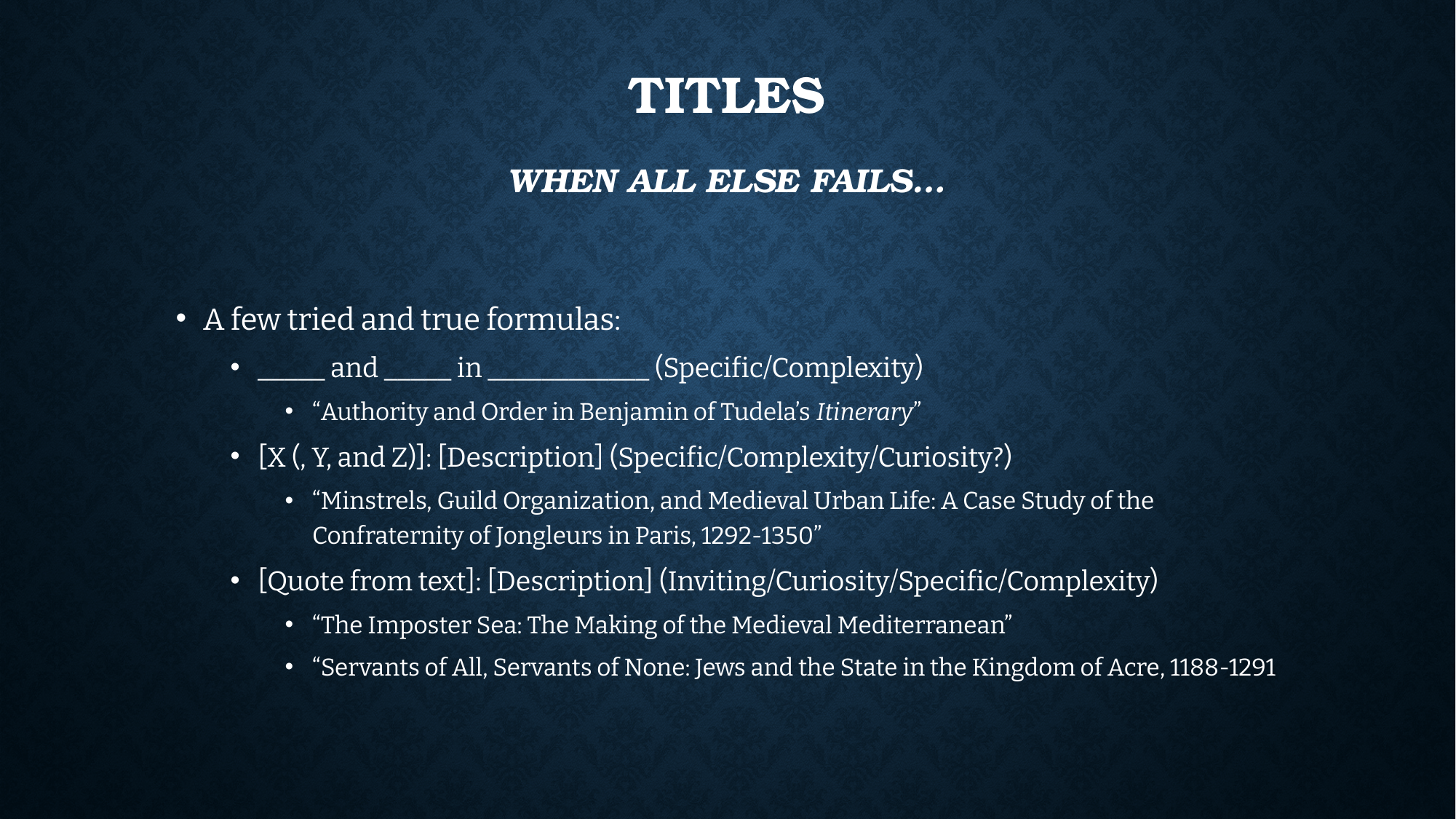

# Titles When all else fails…

A few tried and true formulas:
_____ and _____ in ____________ (Specific/Complexity)
“Authority and Order in Benjamin of Tudela’s Itinerary”
[X (, Y, and Z)]: [Description] (Specific/Complexity/Curiosity?)
“Minstrels, Guild Organization, and Medieval Urban Life: A Case Study of the Confraternity of Jongleurs in Paris, 1292-1350”
[Quote from text]: [Description] (Inviting/Curiosity/Specific/Complexity)
“The Imposter Sea: The Making of the Medieval Mediterranean”
“Servants of All, Servants of None: Jews and the State in the Kingdom of Acre, 1188-1291